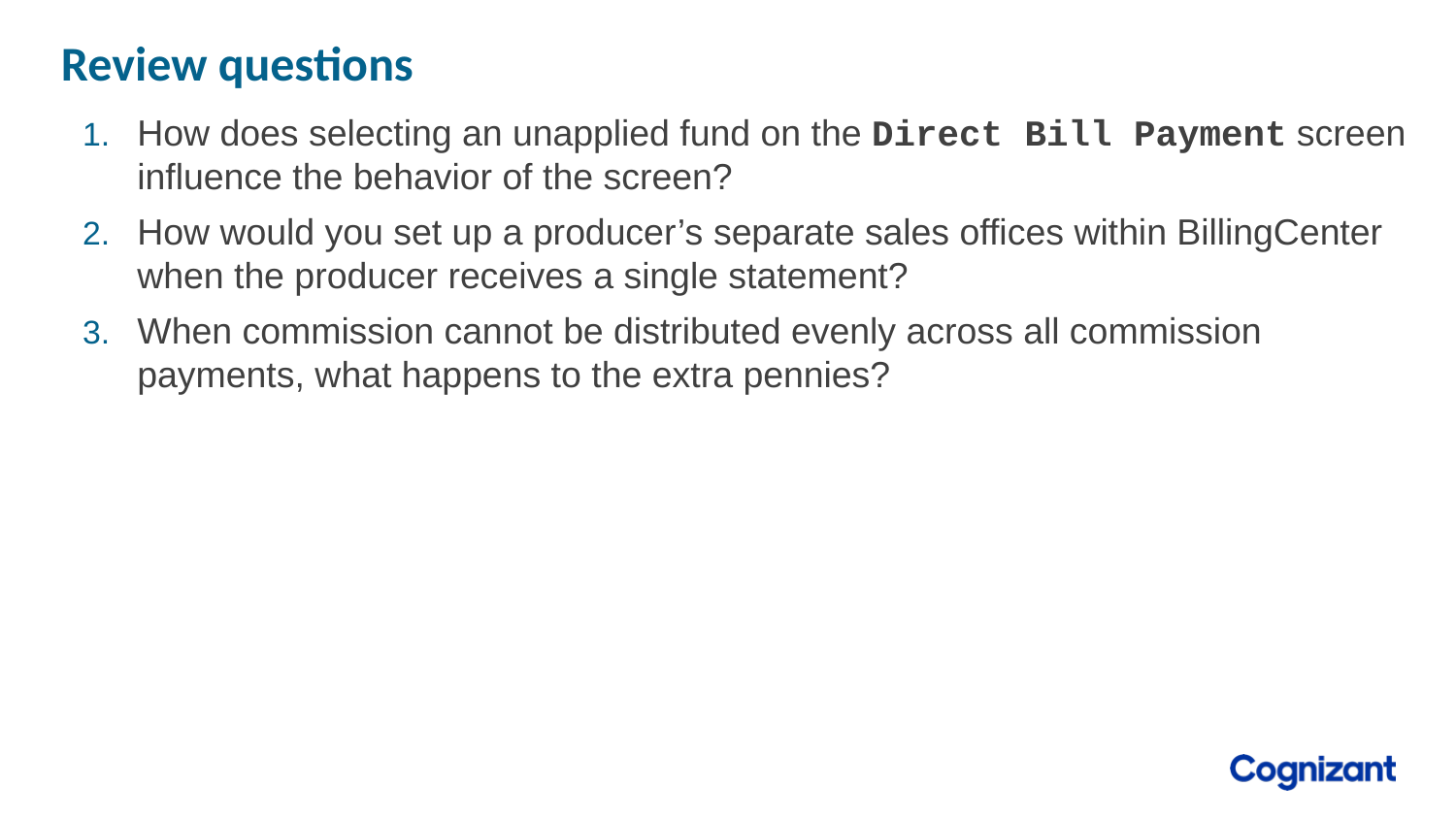

# Review questions
How does selecting an unapplied fund on the Direct Bill Payment screen influence the behavior of the screen?
How would you set up a producer’s separate sales offices within BillingCenter when the producer receives a single statement?
When commission cannot be distributed evenly across all commission payments, what happens to the extra pennies?